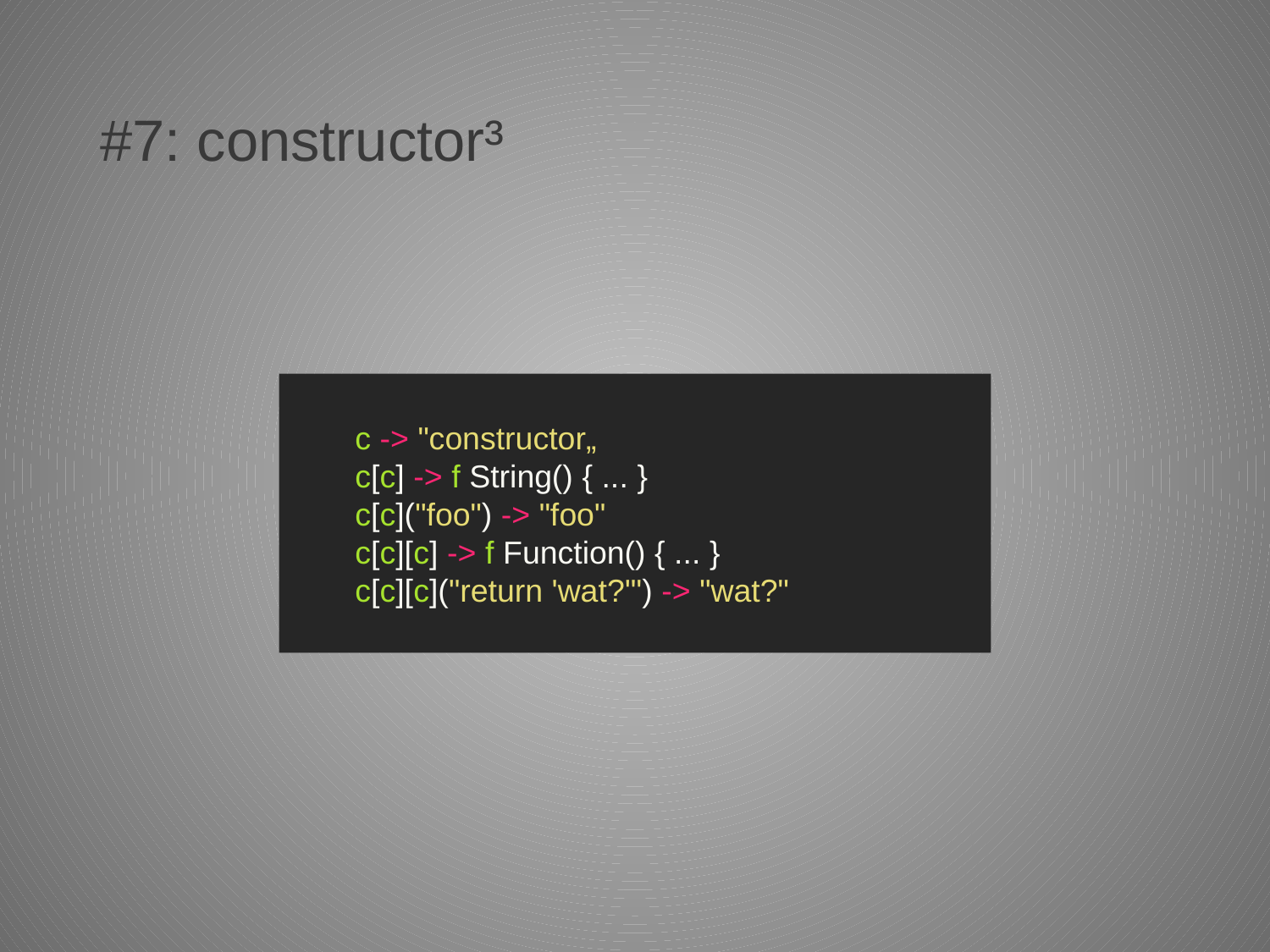

# #7: constructor³

c -> "constructor„
c[c] -> f String() { ... }
c[c]("foo") -> "foo"
c[c][c] -> f Function() { ... }
c[c][c]("return 'wat?'") -> "wat?"